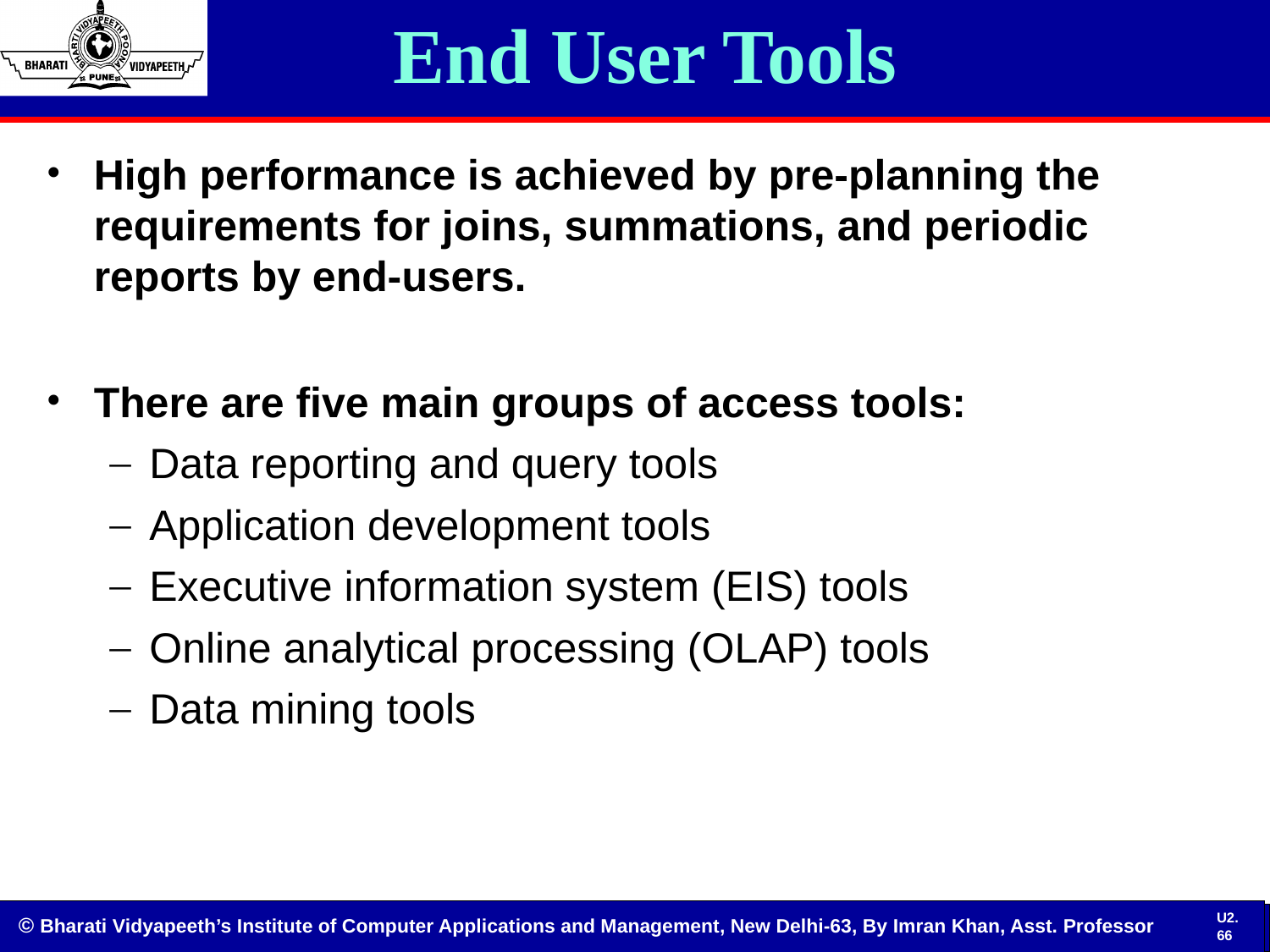

# End User Tools
High performance is achieved by pre-planning the requirements for joins, summations, and periodic reports by end-users.

There are five main groups of access tools:
Data reporting and query tools
Application development tools
Executive information system (EIS) tools
Online analytical processing (OLAP) tools
Data mining tools